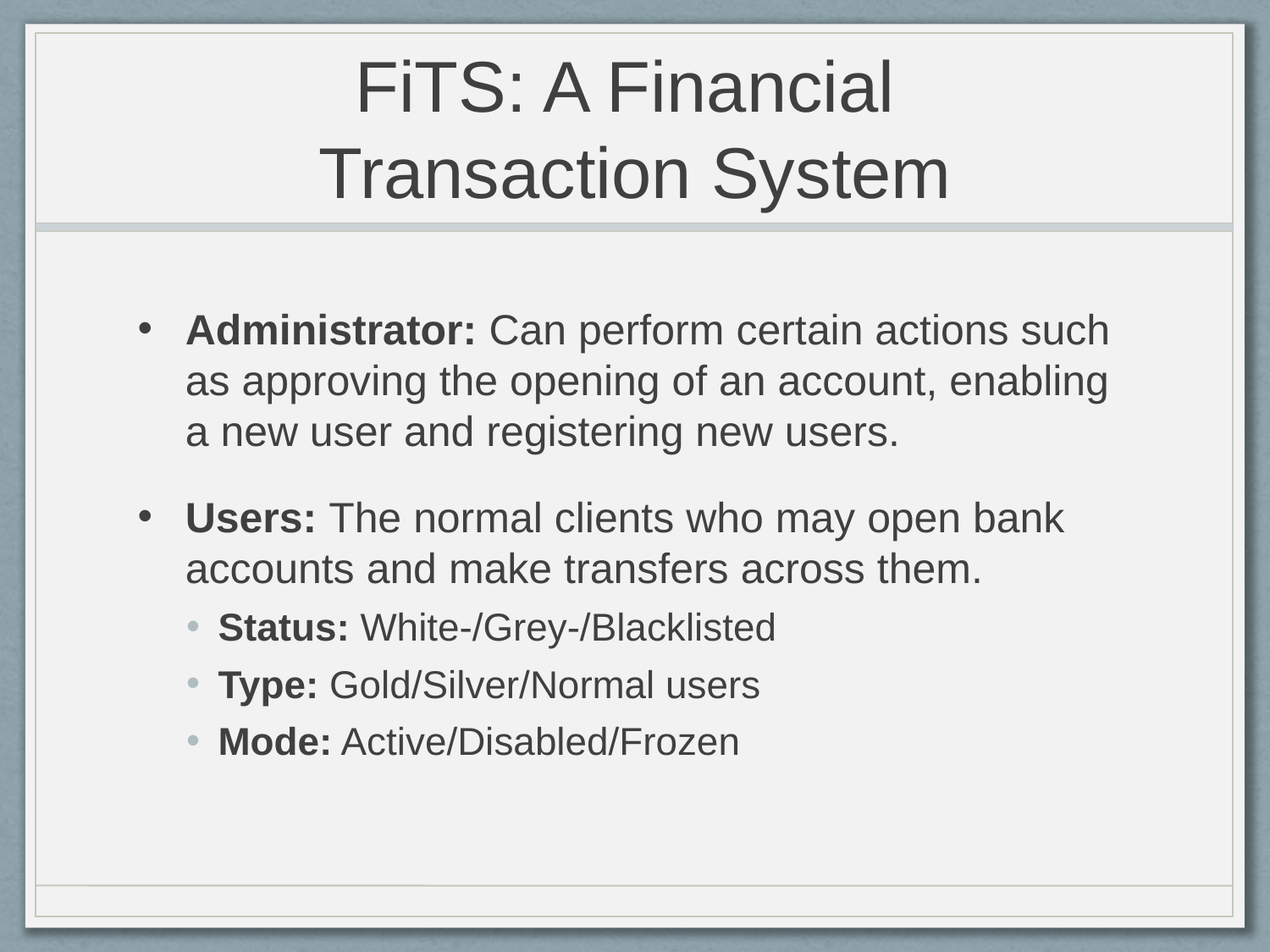

# FiTS: A Financial Transaction System
Administrator: Can perform certain actions such as approving the opening of an account, enabling a new user and registering new users.
Users: The normal clients who may open bank accounts and make transfers across them.
Status: White-/Grey-/Blacklisted
Type: Gold/Silver/Normal users
Mode: Active/Disabled/Frozen